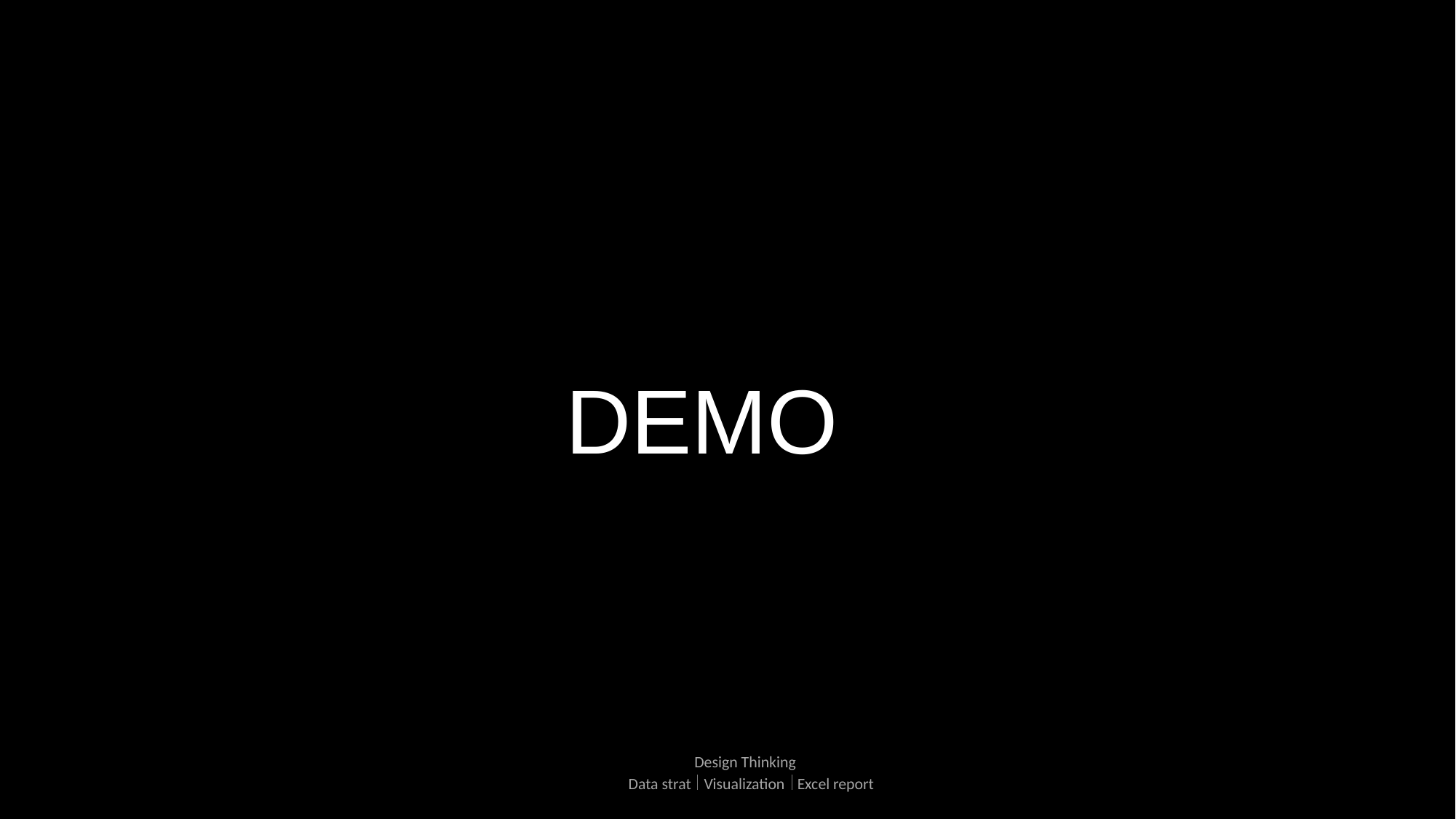

# DEMO
Design Thinking
Data strat
Visualization
Excel report